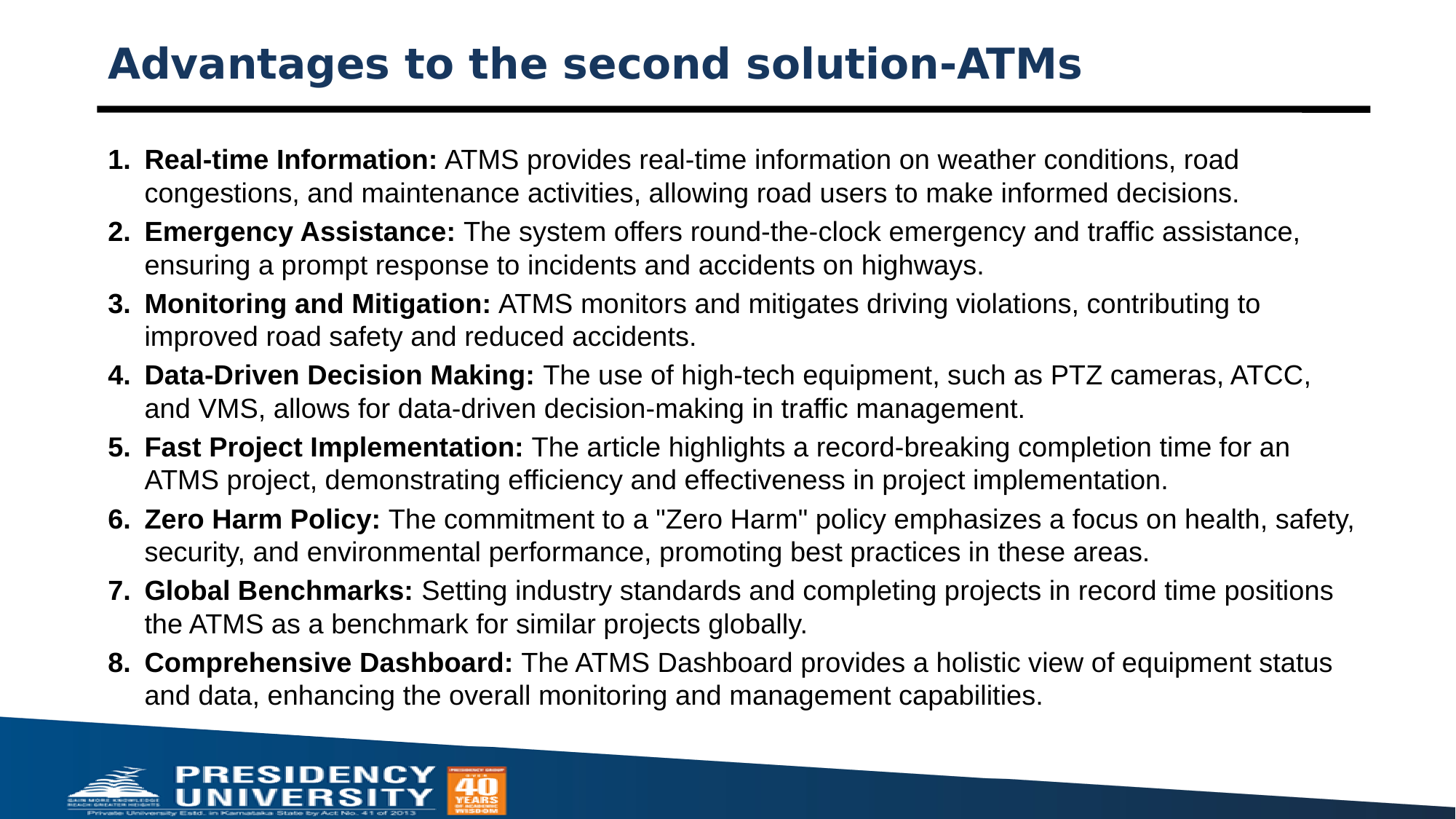

# Advantages to the second solution-ATMs
Real-time Information: ATMS provides real-time information on weather conditions, road congestions, and maintenance activities, allowing road users to make informed decisions.
Emergency Assistance: The system offers round-the-clock emergency and traffic assistance, ensuring a prompt response to incidents and accidents on highways.
Monitoring and Mitigation: ATMS monitors and mitigates driving violations, contributing to improved road safety and reduced accidents.
Data-Driven Decision Making: The use of high-tech equipment, such as PTZ cameras, ATCC, and VMS, allows for data-driven decision-making in traffic management.
Fast Project Implementation: The article highlights a record-breaking completion time for an ATMS project, demonstrating efficiency and effectiveness in project implementation.
Zero Harm Policy: The commitment to a "Zero Harm" policy emphasizes a focus on health, safety, security, and environmental performance, promoting best practices in these areas.
Global Benchmarks: Setting industry standards and completing projects in record time positions the ATMS as a benchmark for similar projects globally.
Comprehensive Dashboard: The ATMS Dashboard provides a holistic view of equipment status and data, enhancing the overall monitoring and management capabilities.